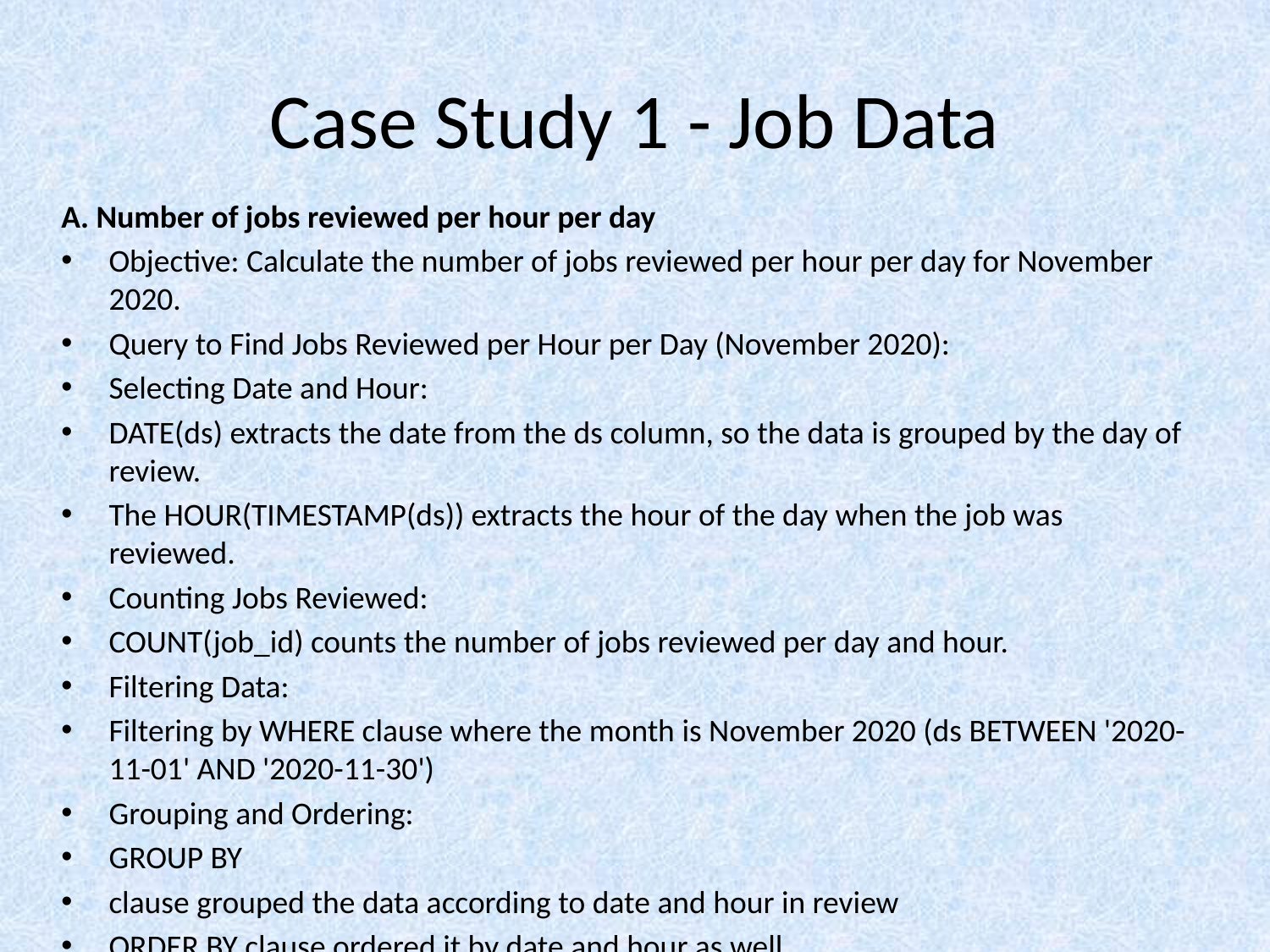

# Case Study 1 - Job Data

A. Number of jobs reviewed per hour per day
Objective: Calculate the number of jobs reviewed per hour per day for November 2020.
Query to Find Jobs Reviewed per Hour per Day (November 2020):
Selecting Date and Hour:
DATE(ds) extracts the date from the ds column, so the data is grouped by the day of review.
The HOUR(TIMESTAMP(ds)) extracts the hour of the day when the job was reviewed.
Counting Jobs Reviewed:
COUNT(job_id) counts the number of jobs reviewed per day and hour.
Filtering Data:
Filtering by WHERE clause where the month is November 2020 (ds BETWEEN '2020-11-01' AND '2020-11-30')
Grouping and Ordering:
GROUP BY
clause grouped the data according to date and hour in review
ORDER BY clause ordered it by date and hour as well.